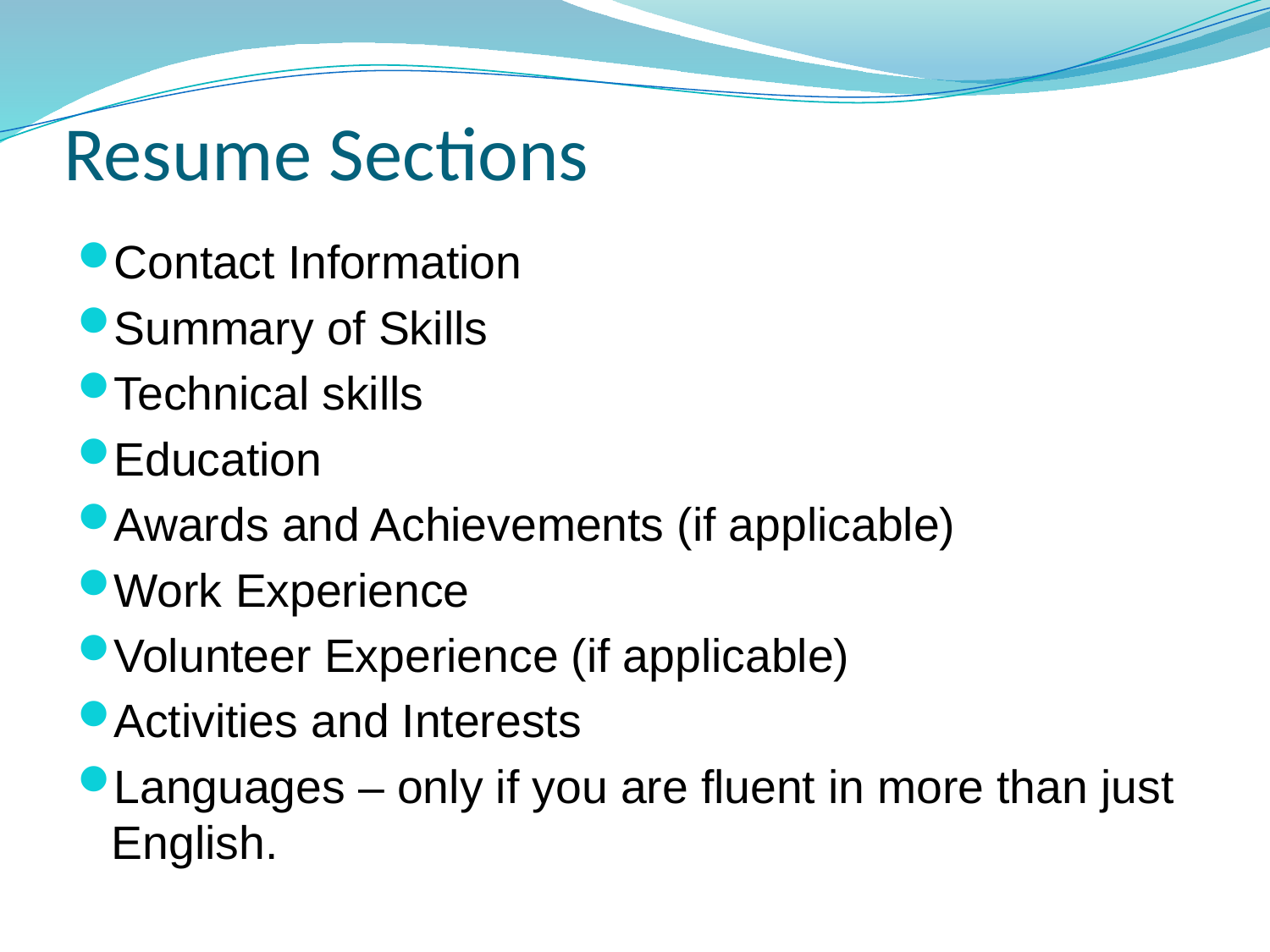

# Resume Sections
Contact Information
Summary of Skills
Technical skills
Education
Awards and Achievements (if applicable)
Work Experience
Volunteer Experience (if applicable)
Activities and Interests
Languages – only if you are fluent in more than just English.